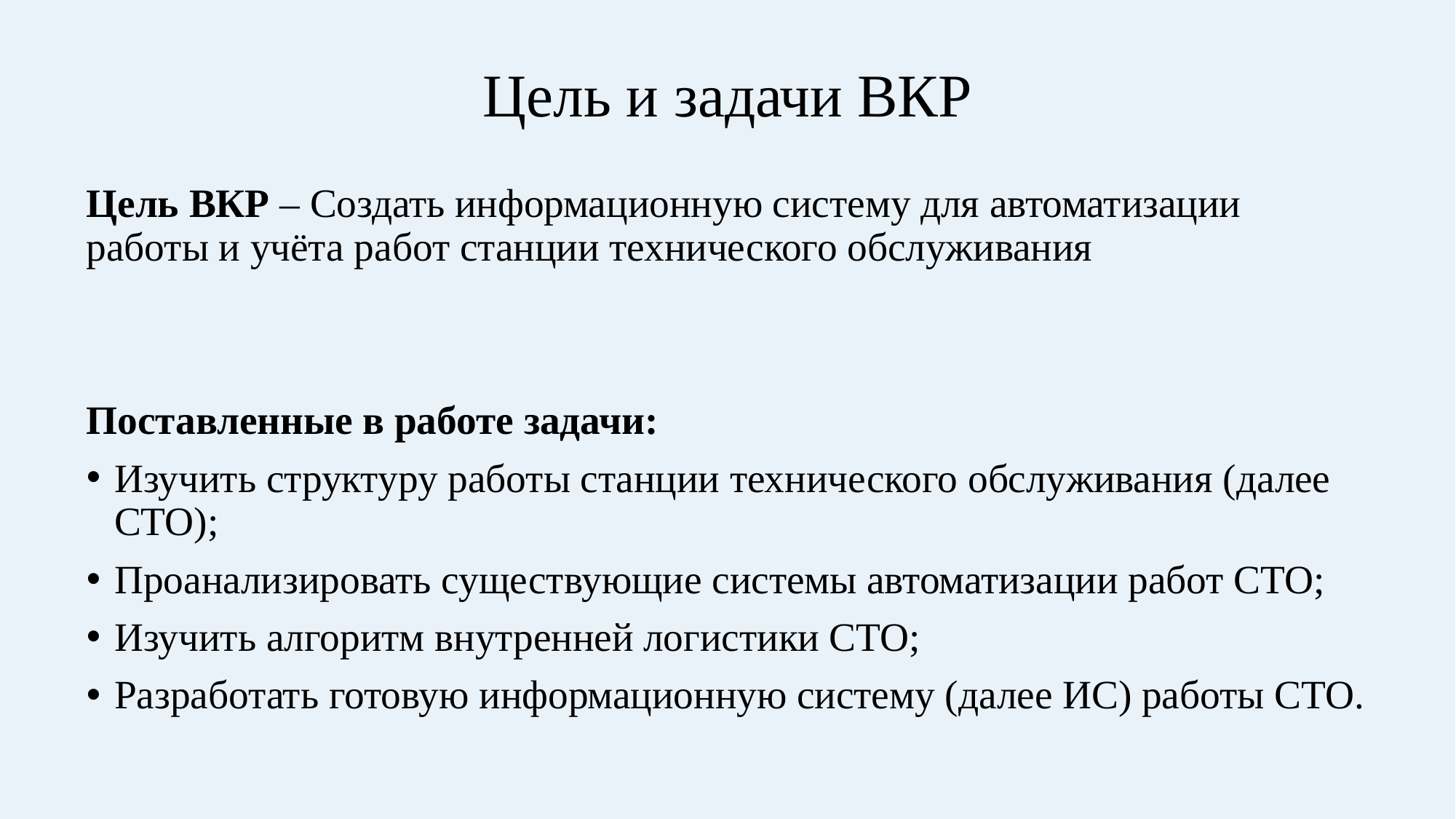

# Цель и задачи ВКР
Цель ВКР – Создать информационную систему для автоматизации работы и учёта работ станции технического обслуживания

Поставленные в работе задачи:
Изучить структуру работы станции технического обслуживания (далее СТО);
Проанализировать существующие системы автоматизации работ СТО;
Изучить алгоритм внутренней логистики СТО;
Разработать готовую информационную систему (далее ИС) работы СТО.